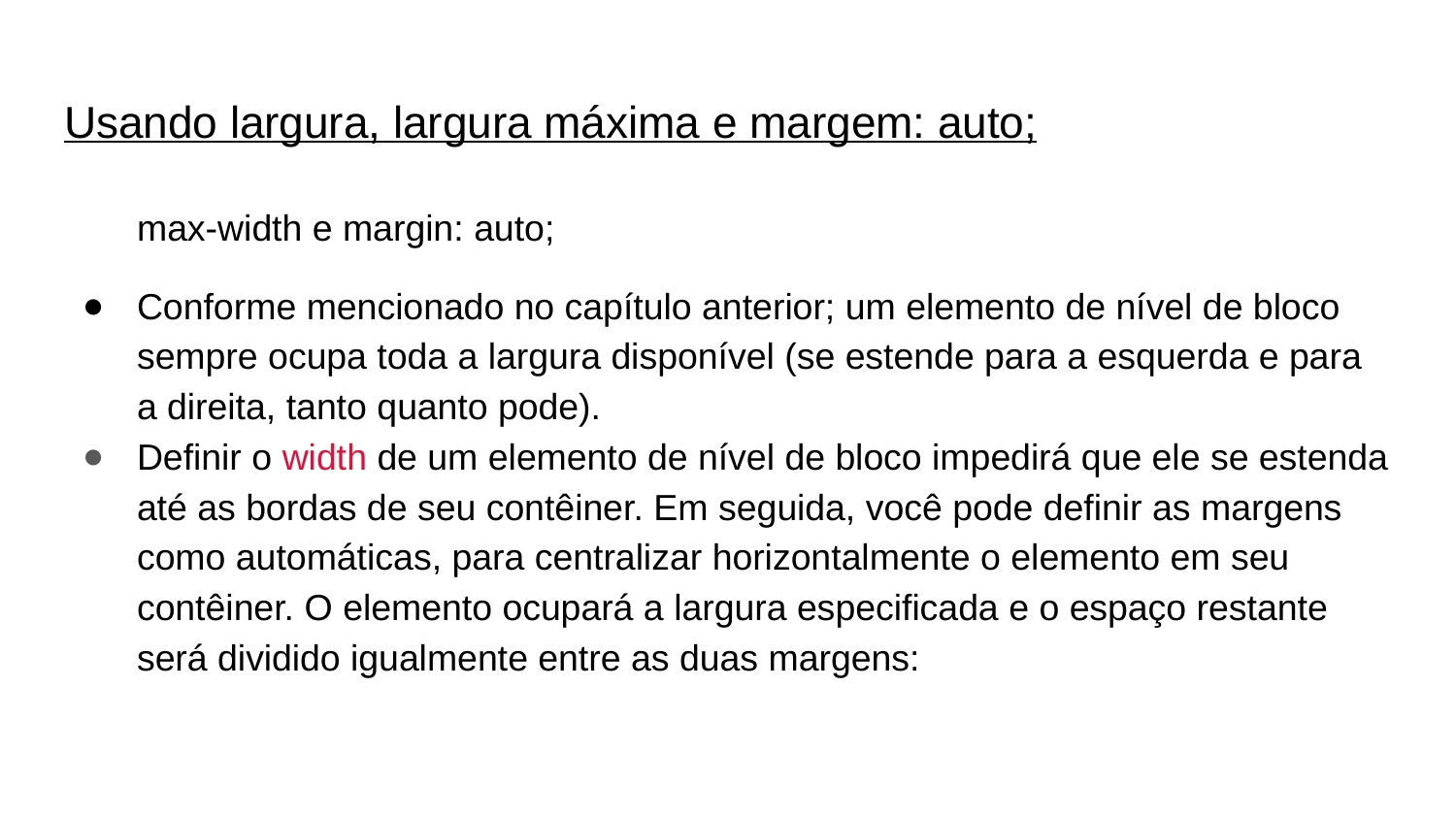

# Usando largura, largura máxima e margem: auto;

max-width e margin: auto;
Conforme mencionado no capítulo anterior; um elemento de nível de bloco sempre ocupa toda a largura disponível (se estende para a esquerda e para a direita, tanto quanto pode).
Definir o width de um elemento de nível de bloco impedirá que ele se estenda até as bordas de seu contêiner. Em seguida, você pode definir as margens como automáticas, para centralizar horizontalmente o elemento em seu contêiner. O elemento ocupará a largura especificada e o espaço restante será dividido igualmente entre as duas margens: